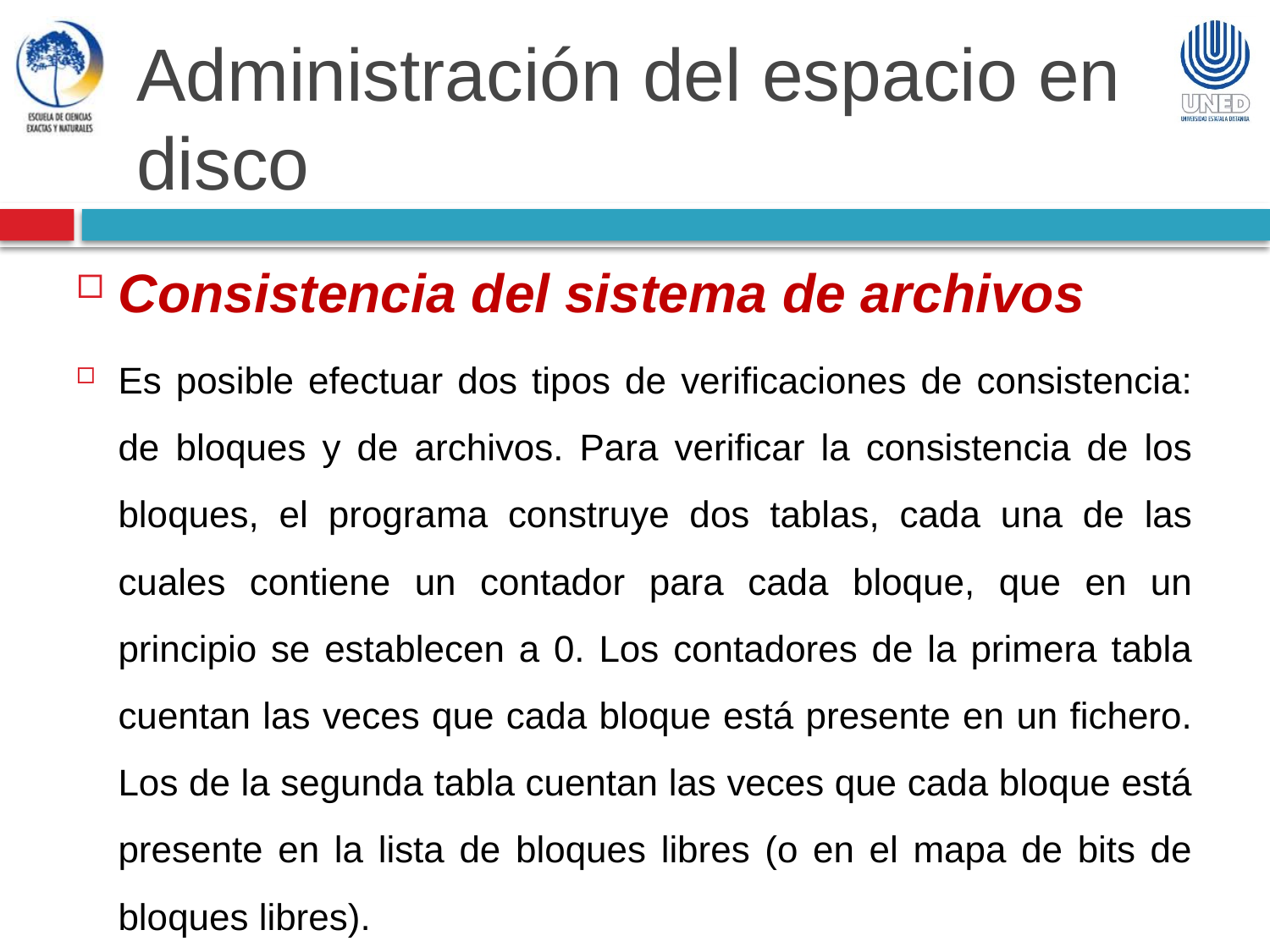

Administración del espacio en disco
Consistencia del sistema de archivos
Es posible efectuar dos tipos de verificaciones de consistencia: de bloques y de archivos. Para verificar la consistencia de los bloques, el programa construye dos tablas, cada una de las cuales contiene un contador para cada bloque, que en un principio se establecen a 0. Los contadores de la primera tabla cuentan las veces que cada bloque está presente en un fichero. Los de la segunda tabla cuentan las veces que cada bloque está presente en la lista de bloques libres (o en el mapa de bits de bloques libres).